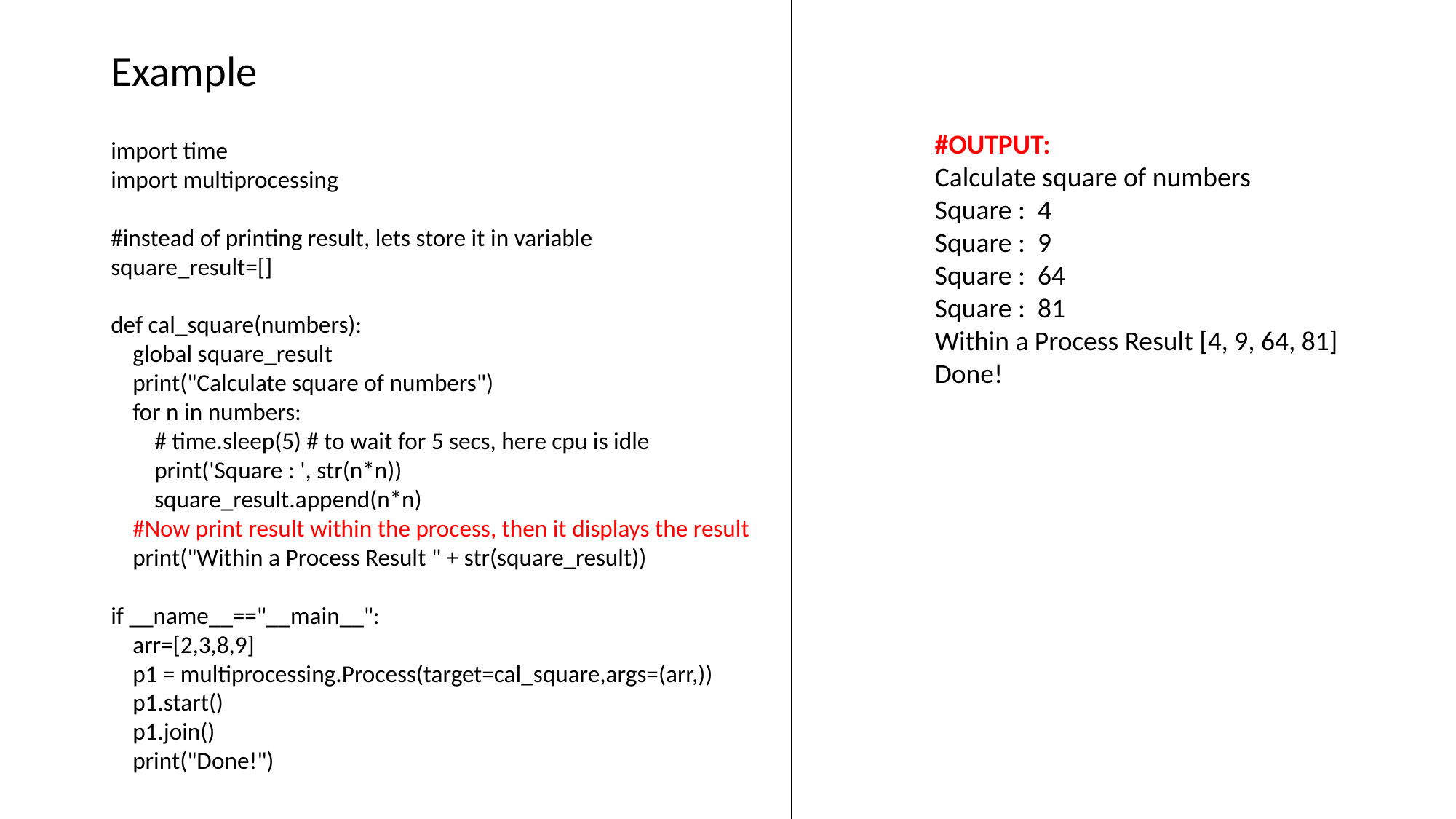

# Example
#OUTPUT:
Calculate square of numbers
Square :  4
Square :  9
Square :  64
Square :  81
Within a Process Result [4, 9, 64, 81]
Done!
import time
import multiprocessing

#instead of printing result, lets store it in variable
square_result=[]

def cal_square(numbers):
    global square_result
    print("Calculate square of numbers")
    for n in numbers:
        # time.sleep(5) # to wait for 5 secs, here cpu is idle
        print('Square : ', str(n*n))
        square_result.append(n*n)
    #Now print result within the process, then it displays the result
    print("Within a Process Result " + str(square_result))

if __name__=="__main__":
    arr=[2,3,8,9]
    p1 = multiprocessing.Process(target=cal_square,args=(arr,))
    p1.start()
    p1.join()
    print("Done!")